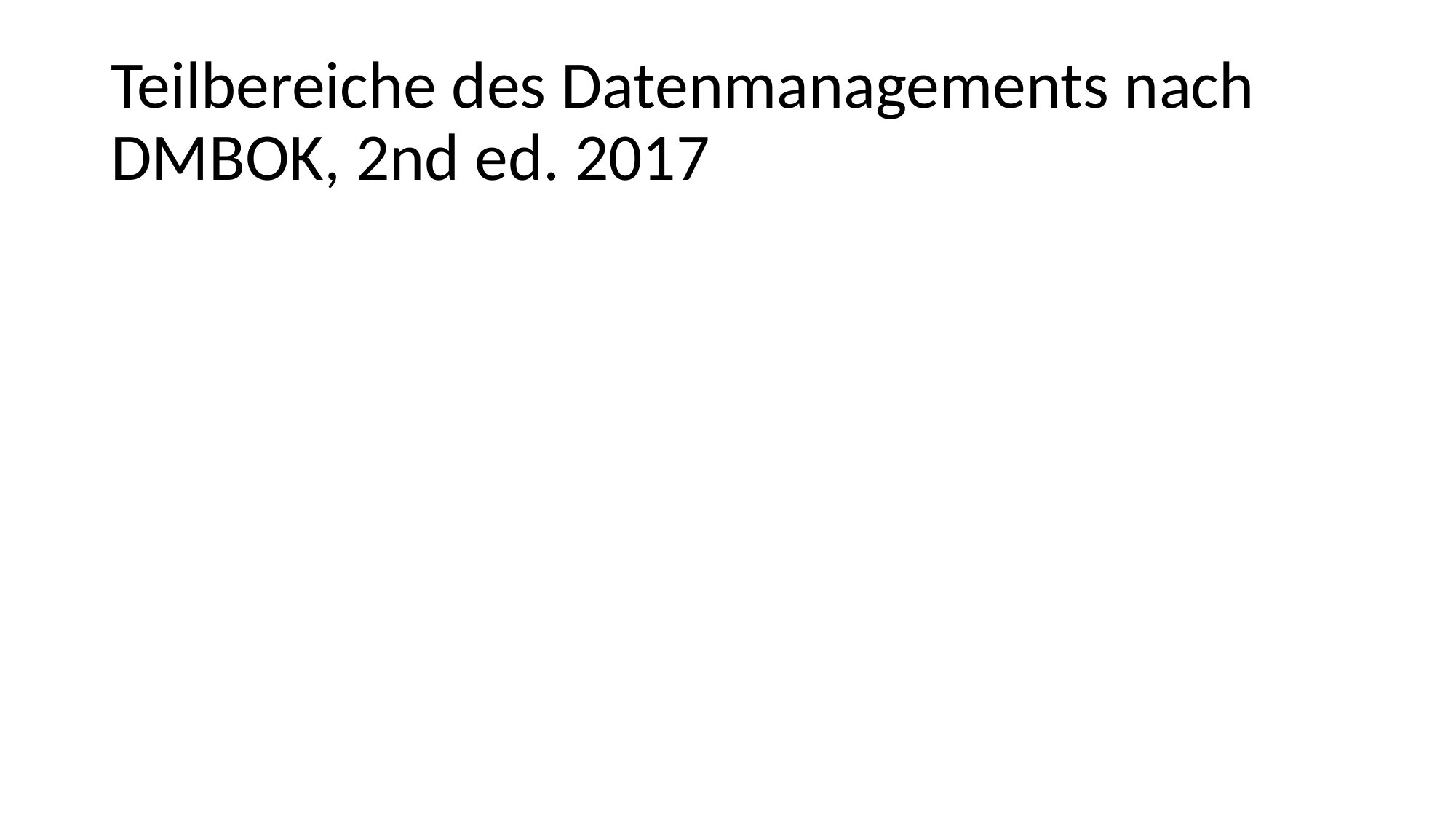

# Teilbereiche des Datenmanagements nach DMBOK, 2nd ed. 2017